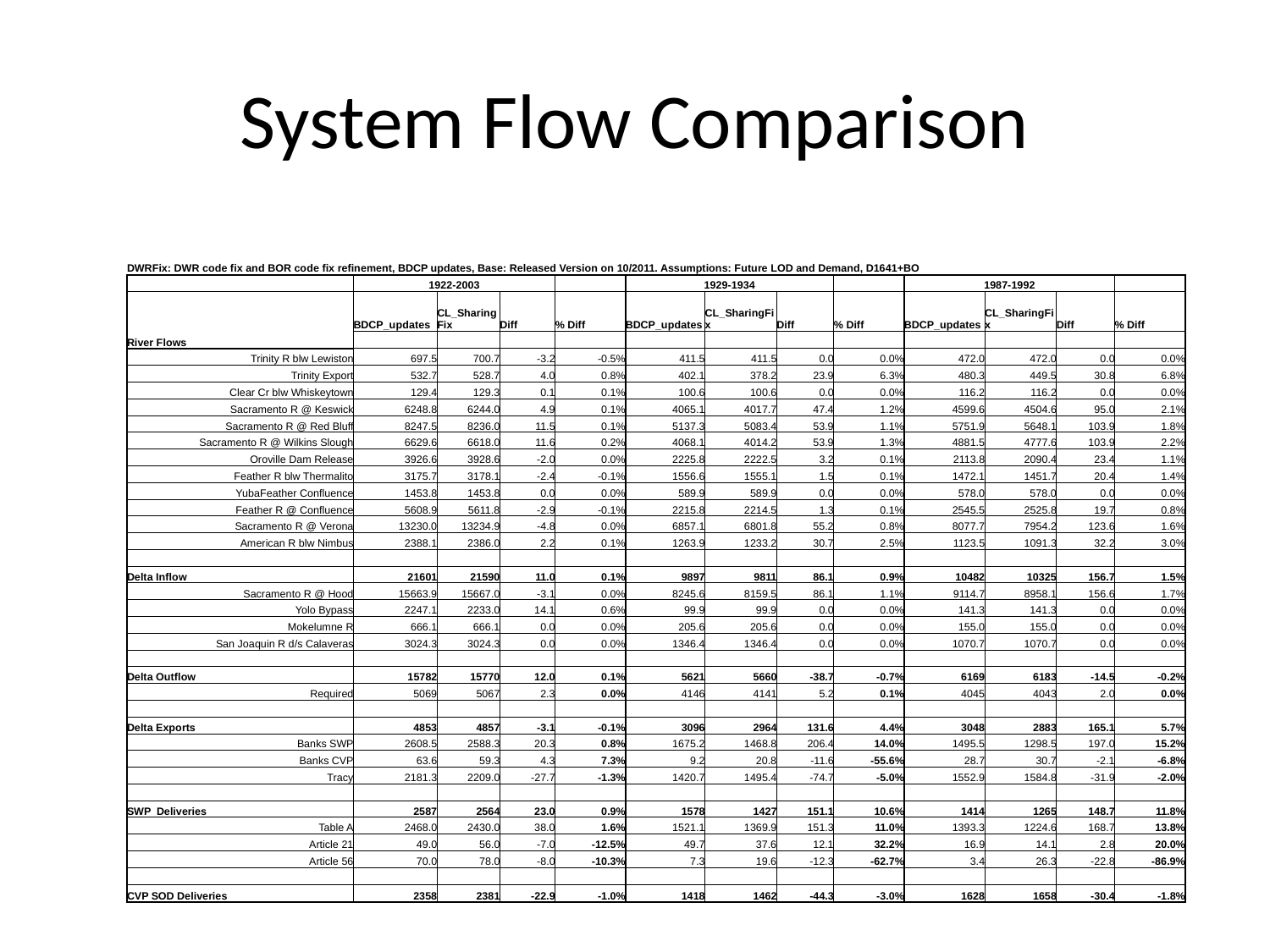

# System Flow Comparison
| DWRFix: DWR code fix and BOR code fix refinement, BDCP updates, Base: Released Version on 10/2011. Assumptions: Future LOD and Demand, D1641+BO |  |  |  |  |  |  |  |  |  |  |  |  |
| --- | --- | --- | --- | --- | --- | --- | --- | --- | --- | --- | --- | --- |
|  | 1922-2003 |  |  |  | 1929-1934 |  |  |  | 1987-1992 |  |  |  |
|  | BDCP\_updates | CL\_SharingFix | Diff | % Diff | BDCP\_updates | CL\_SharingFix | Diff | % Diff | BDCP\_updates | CL\_SharingFix | Diff | % Diff |
| River Flows |  |  |  |  |  |  |  |  |  |  |  |  |
| Trinity R blw Lewiston | 697.5 | 700.7 | -3.2 | -0.5% | 411.5 | 411.5 | 0.0 | 0.0% | 472.0 | 472.0 | 0.0 | 0.0% |
| Trinity Export | 532.7 | 528.7 | 4.0 | 0.8% | 402.1 | 378.2 | 23.9 | 6.3% | 480.3 | 449.5 | 30.8 | 6.8% |
| Clear Cr blw Whiskeytown | 129.4 | 129.3 | 0.1 | 0.1% | 100.6 | 100.6 | 0.0 | 0.0% | 116.2 | 116.2 | 0.0 | 0.0% |
| Sacramento R @ Keswick | 6248.8 | 6244.0 | 4.9 | 0.1% | 4065.1 | 4017.7 | 47.4 | 1.2% | 4599.6 | 4504.6 | 95.0 | 2.1% |
| Sacramento R @ Red Bluff | 8247.5 | 8236.0 | 11.5 | 0.1% | 5137.3 | 5083.4 | 53.9 | 1.1% | 5751.9 | 5648.1 | 103.9 | 1.8% |
| Sacramento R @ Wilkins Slough | 6629.6 | 6618.0 | 11.6 | 0.2% | 4068.1 | 4014.2 | 53.9 | 1.3% | 4881.5 | 4777.6 | 103.9 | 2.2% |
| Oroville Dam Release | 3926.6 | 3928.6 | -2.0 | 0.0% | 2225.8 | 2222.5 | 3.2 | 0.1% | 2113.8 | 2090.4 | 23.4 | 1.1% |
| Feather R blw Thermalito | 3175.7 | 3178.1 | -2.4 | -0.1% | 1556.6 | 1555.1 | 1.5 | 0.1% | 1472.1 | 1451.7 | 20.4 | 1.4% |
| YubaFeather Confluence | 1453.8 | 1453.8 | 0.0 | 0.0% | 589.9 | 589.9 | 0.0 | 0.0% | 578.0 | 578.0 | 0.0 | 0.0% |
| Feather R @ Confluence | 5608.9 | 5611.8 | -2.9 | -0.1% | 2215.8 | 2214.5 | 1.3 | 0.1% | 2545.5 | 2525.8 | 19.7 | 0.8% |
| Sacramento R @ Verona | 13230.0 | 13234.9 | -4.8 | 0.0% | 6857.1 | 6801.8 | 55.2 | 0.8% | 8077.7 | 7954.2 | 123.6 | 1.6% |
| American R blw Nimbus | 2388.1 | 2386.0 | 2.2 | 0.1% | 1263.9 | 1233.2 | 30.7 | 2.5% | 1123.5 | 1091.3 | 32.2 | 3.0% |
|  |  |  |  |  |  |  |  |  |  |  |  |  |
| Delta Inflow | 21601 | 21590 | 11.0 | 0.1% | 9897 | 9811 | 86.1 | 0.9% | 10482 | 10325 | 156.7 | 1.5% |
| Sacramento R @ Hood | 15663.9 | 15667.0 | -3.1 | 0.0% | 8245.6 | 8159.5 | 86.1 | 1.1% | 9114.7 | 8958.1 | 156.6 | 1.7% |
| Yolo Bypass | 2247.1 | 2233.0 | 14.1 | 0.6% | 99.9 | 99.9 | 0.0 | 0.0% | 141.3 | 141.3 | 0.0 | 0.0% |
| Mokelumne R | 666.1 | 666.1 | 0.0 | 0.0% | 205.6 | 205.6 | 0.0 | 0.0% | 155.0 | 155.0 | 0.0 | 0.0% |
| San Joaquin R d/s Calaveras | 3024.3 | 3024.3 | 0.0 | 0.0% | 1346.4 | 1346.4 | 0.0 | 0.0% | 1070.7 | 1070.7 | 0.0 | 0.0% |
|  |  |  |  |  |  |  |  |  |  |  |  |  |
| Delta Outflow | 15782 | 15770 | 12.0 | 0.1% | 5621 | 5660 | -38.7 | -0.7% | 6169 | 6183 | -14.5 | -0.2% |
| Required | 5069 | 5067 | 2.3 | 0.0% | 4146 | 4141 | 5.2 | 0.1% | 4045 | 4043 | 2.0 | 0.0% |
|  |  |  |  |  |  |  |  |  |  |  |  |  |
| Delta Exports | 4853 | 4857 | -3.1 | -0.1% | 3096 | 2964 | 131.6 | 4.4% | 3048 | 2883 | 165.1 | 5.7% |
| Banks SWP | 2608.5 | 2588.3 | 20.3 | 0.8% | 1675.2 | 1468.8 | 206.4 | 14.0% | 1495.5 | 1298.5 | 197.0 | 15.2% |
| Banks CVP | 63.6 | 59.3 | 4.3 | 7.3% | 9.2 | 20.8 | -11.6 | -55.6% | 28.7 | 30.7 | -2.1 | -6.8% |
| Tracy | 2181.3 | 2209.0 | -27.7 | -1.3% | 1420.7 | 1495.4 | -74.7 | -5.0% | 1552.9 | 1584.8 | -31.9 | -2.0% |
|  |  |  |  |  |  |  |  |  |  |  |  |  |
| SWP Deliveries | 2587 | 2564 | 23.0 | 0.9% | 1578 | 1427 | 151.1 | 10.6% | 1414 | 1265 | 148.7 | 11.8% |
| Table A | 2468.0 | 2430.0 | 38.0 | 1.6% | 1521.1 | 1369.9 | 151.3 | 11.0% | 1393.3 | 1224.6 | 168.7 | 13.8% |
| Article 21 | 49.0 | 56.0 | -7.0 | -12.5% | 49.7 | 37.6 | 12.1 | 32.2% | 16.9 | 14.1 | 2.8 | 20.0% |
| Article 56 | 70.0 | 78.0 | -8.0 | -10.3% | 7.3 | 19.6 | -12.3 | -62.7% | 3.4 | 26.3 | -22.8 | -86.9% |
|  |  |  |  |  |  |  |  |  |  |  |  |  |
| CVP SOD Deliveries | 2358 | 2381 | -22.9 | -1.0% | 1418 | 1462 | -44.3 | -3.0% | 1628 | 1658 | -30.4 | -1.8% |